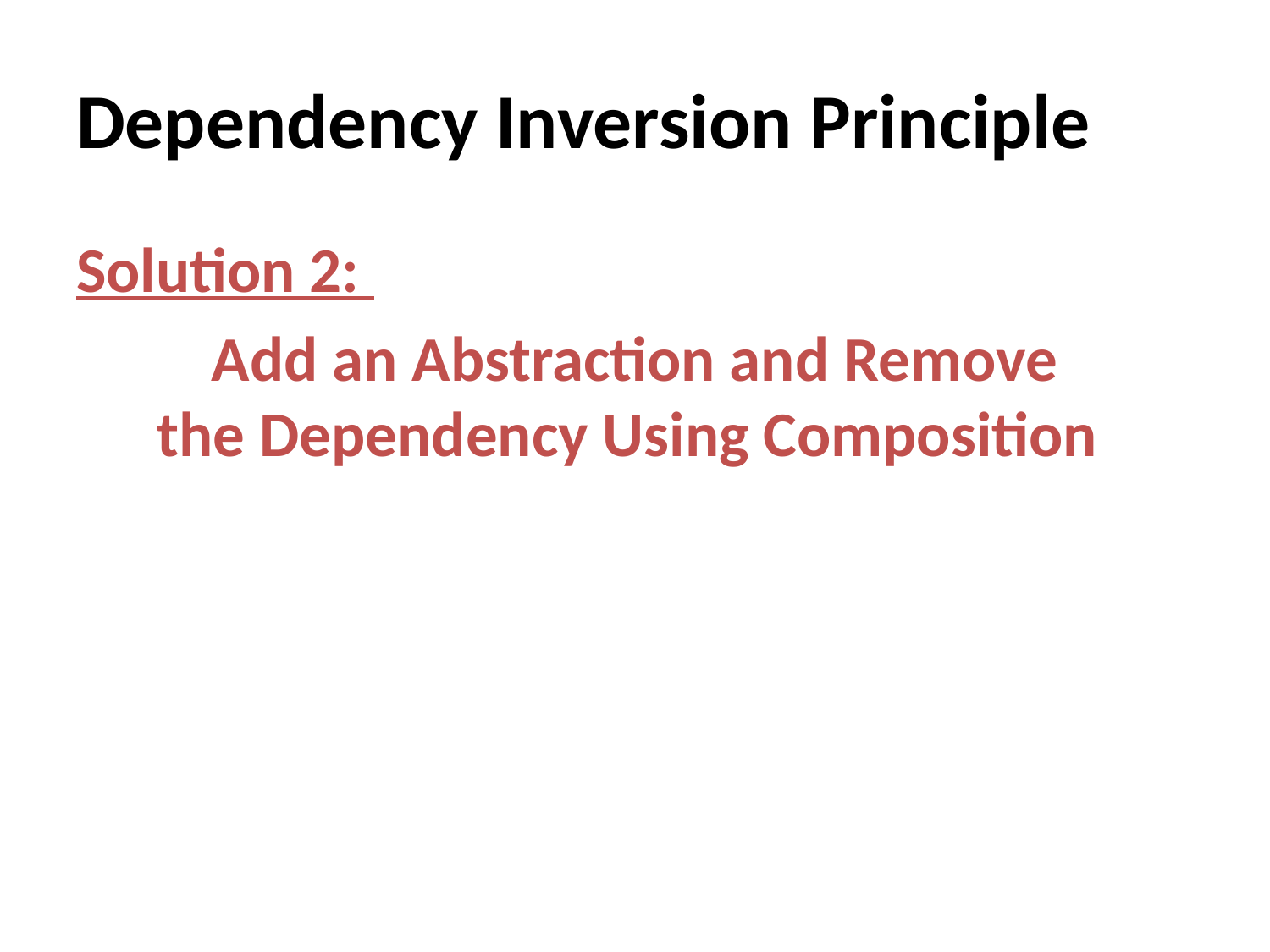

# Dependency Inversion Principle
Solution 2:
Add an Abstraction and Remove
the Dependency Using Composition